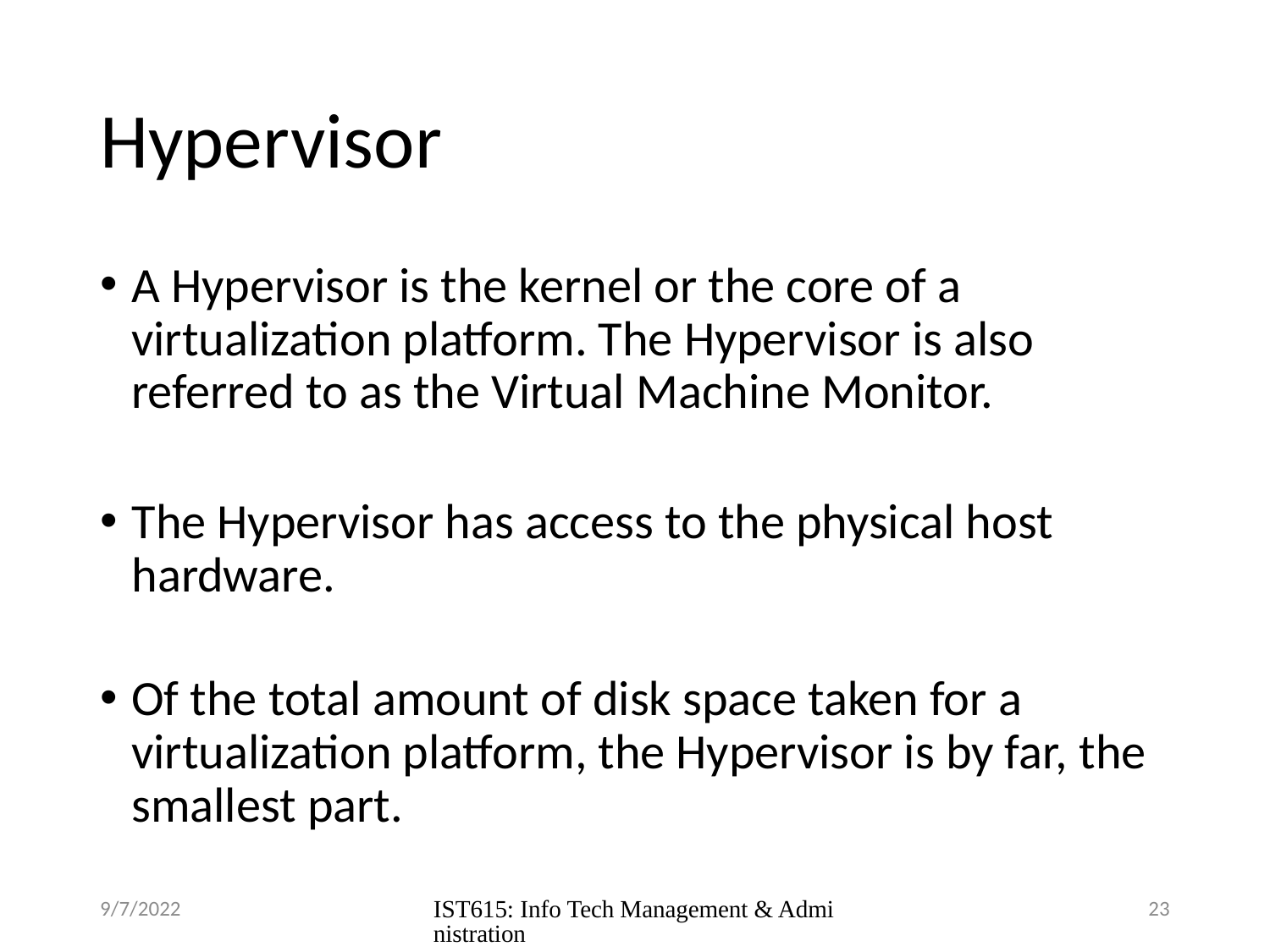

# Hypervisor
A Hypervisor is the kernel or the core of a virtualization platform. The Hypervisor is also referred to as the Virtual Machine Monitor.
The Hypervisor has access to the physical host hardware.
Of the total amount of disk space taken for a virtualization platform, the Hypervisor is by far, the smallest part.
9/7/2022
IST615: Info Tech Management & Administration
23